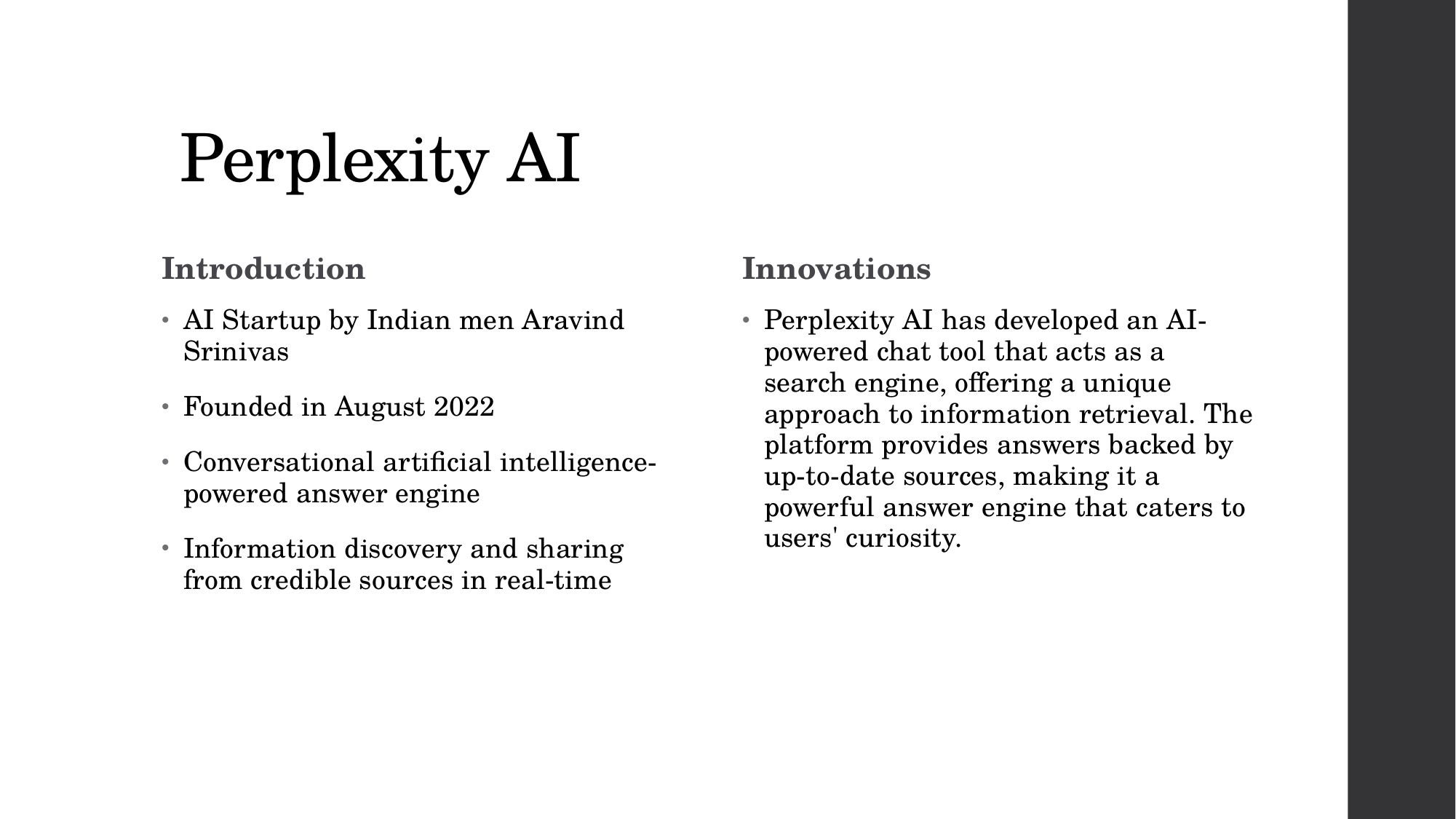

# Perplexity AI
Introduction
Innovations
AI Startup by Indian men Aravind Srinivas
Founded in August 2022
Conversational artificial intelligence-powered answer engine
Information discovery and sharing from credible sources in real-time

Perplexity AI has developed an AI-powered chat tool that acts as a search engine, offering a unique approach to information retrieval. The platform provides answers backed by up-to-date sources, making it a powerful answer engine that caters to users' curiosity.